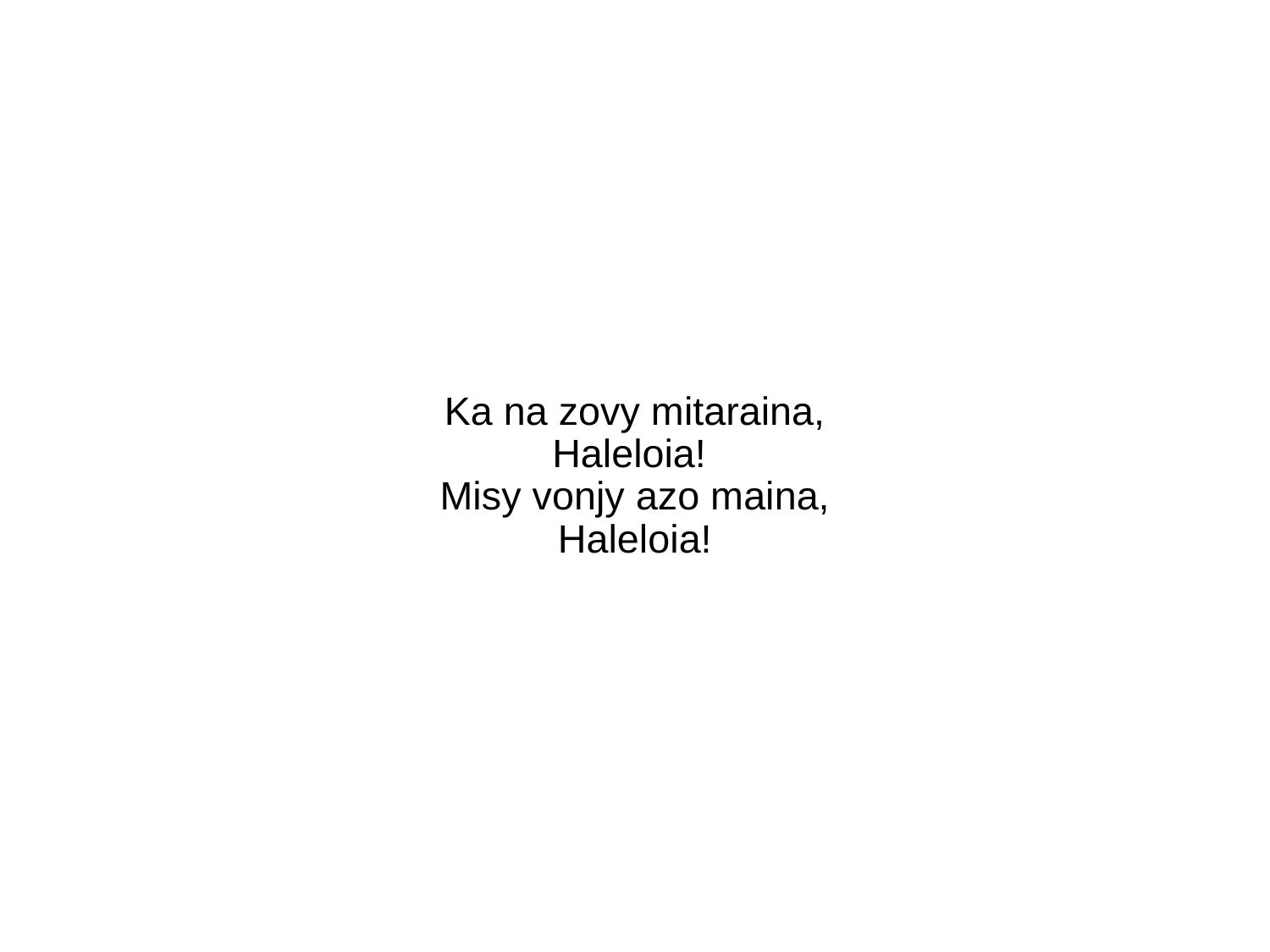

Ka na zovy mitaraina,
Haleloia!
Misy vonjy azo maina,
Haleloia!